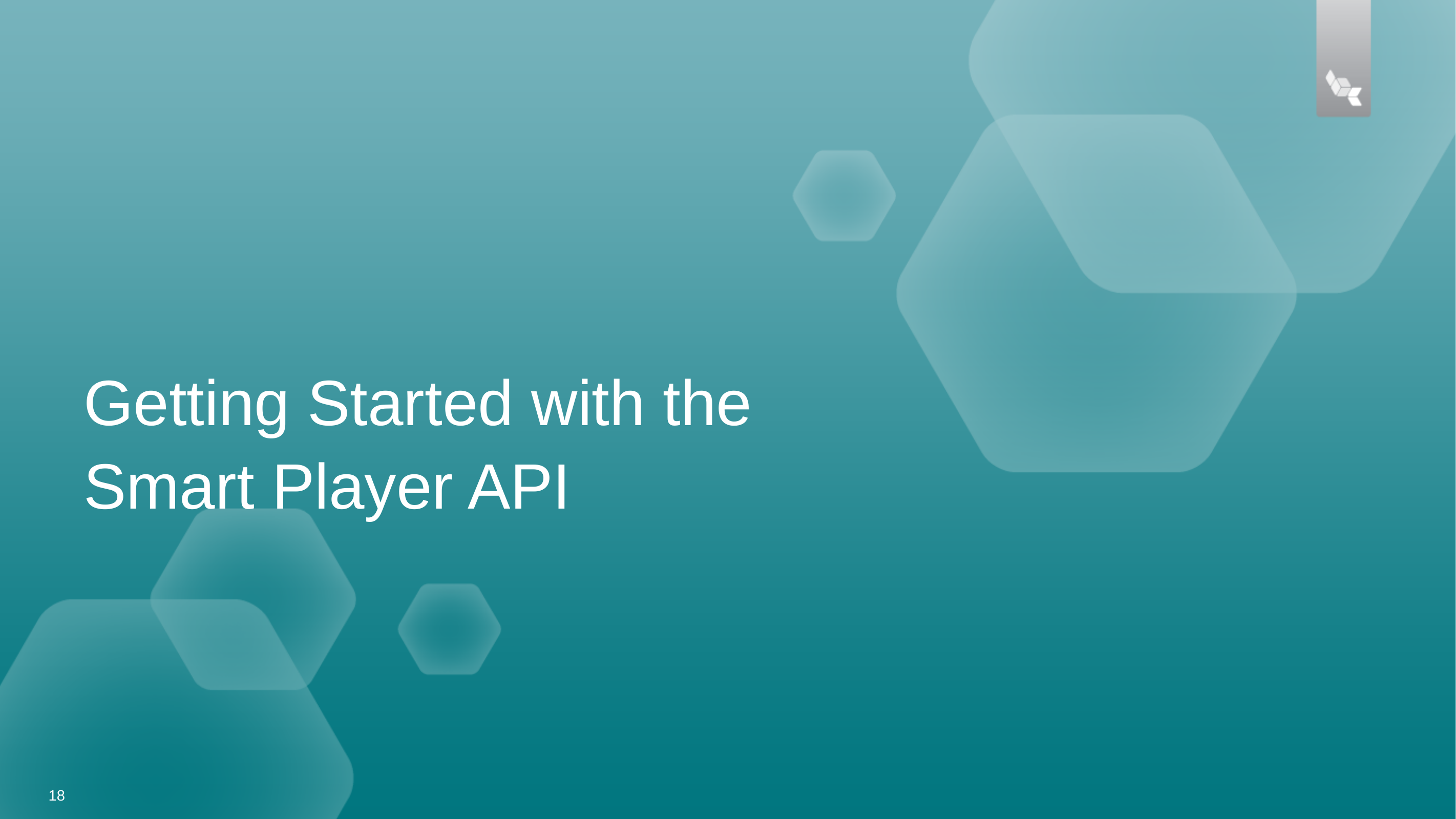

Getting Started with the
Smart Player API
18